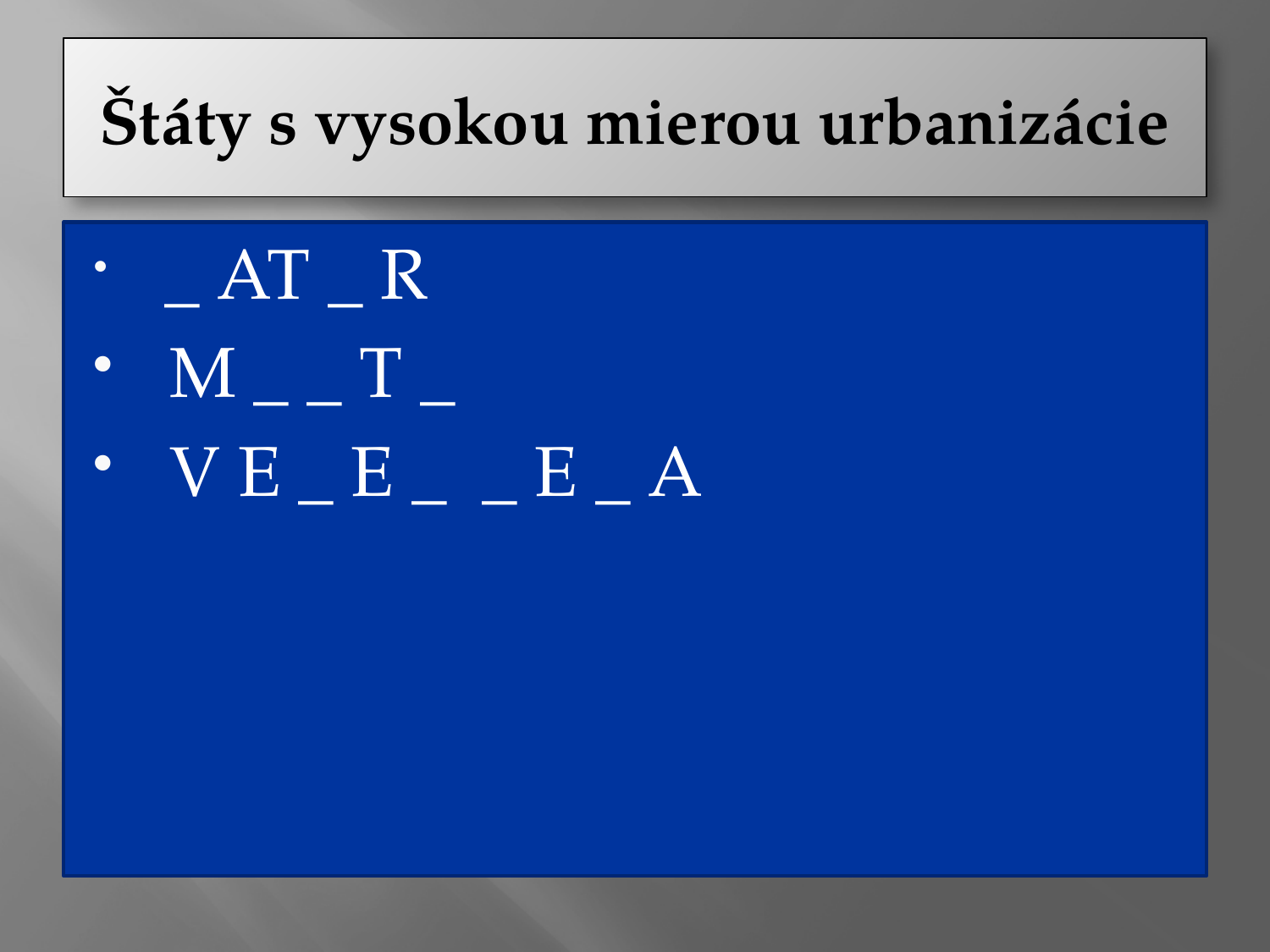

# Štáty s vysokou mierou urbanizácie
 _ AT _ R
 M _ _ T _
 V E _ E _  _ E _ A